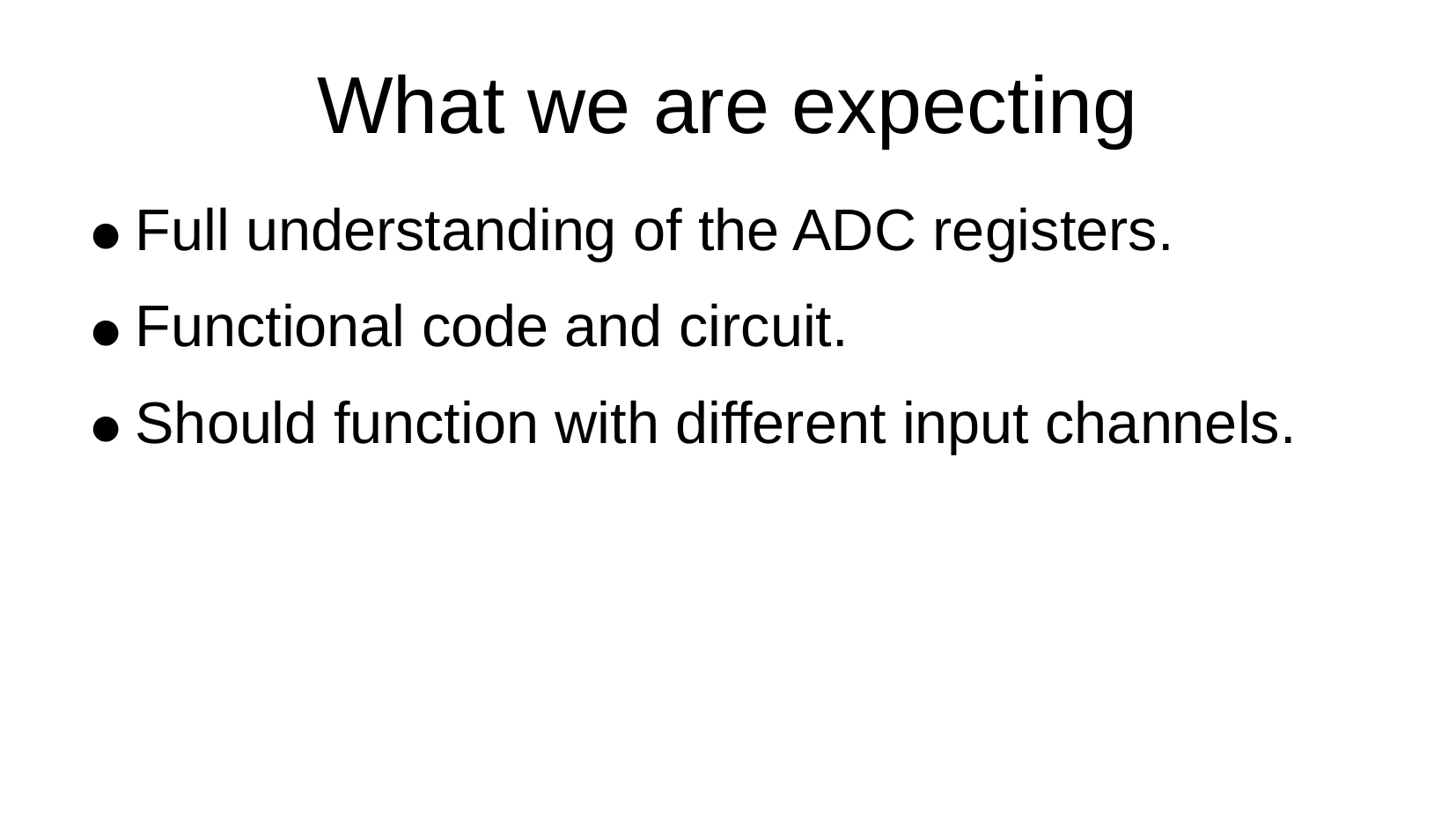

What we are expecting
Full understanding of the ADC registers.
Functional code and circuit.
Should function with different input channels.